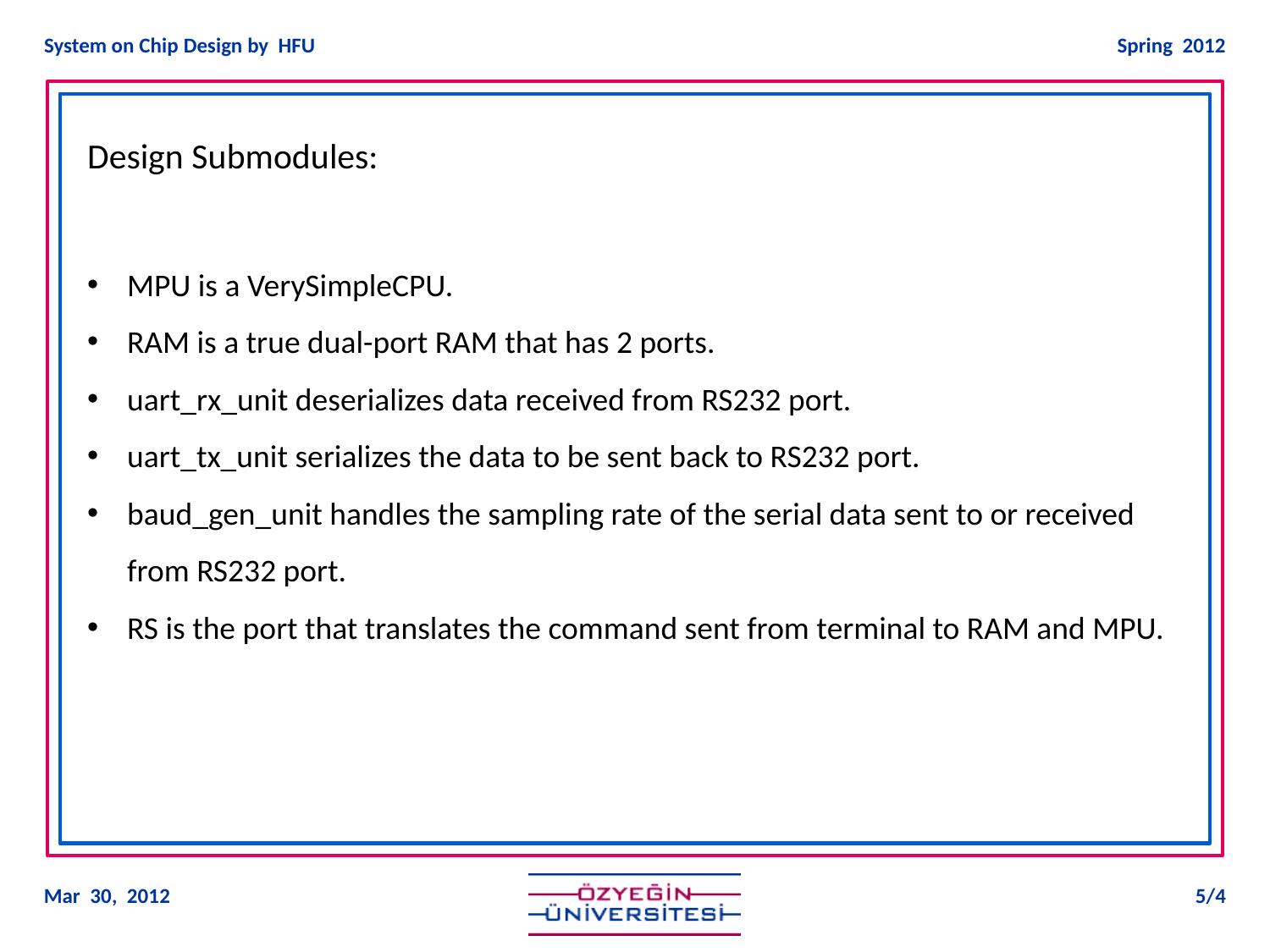

Design Submodules:
MPU is a VerySimpleCPU.
RAM is a true dual-port RAM that has 2 ports.
uart_rx_unit deserializes data received from RS232 port.
uart_tx_unit serializes the data to be sent back to RS232 port.
baud_gen_unit handles the sampling rate of the serial data sent to or received from RS232 port.
RS is the port that translates the command sent from terminal to RAM and MPU.